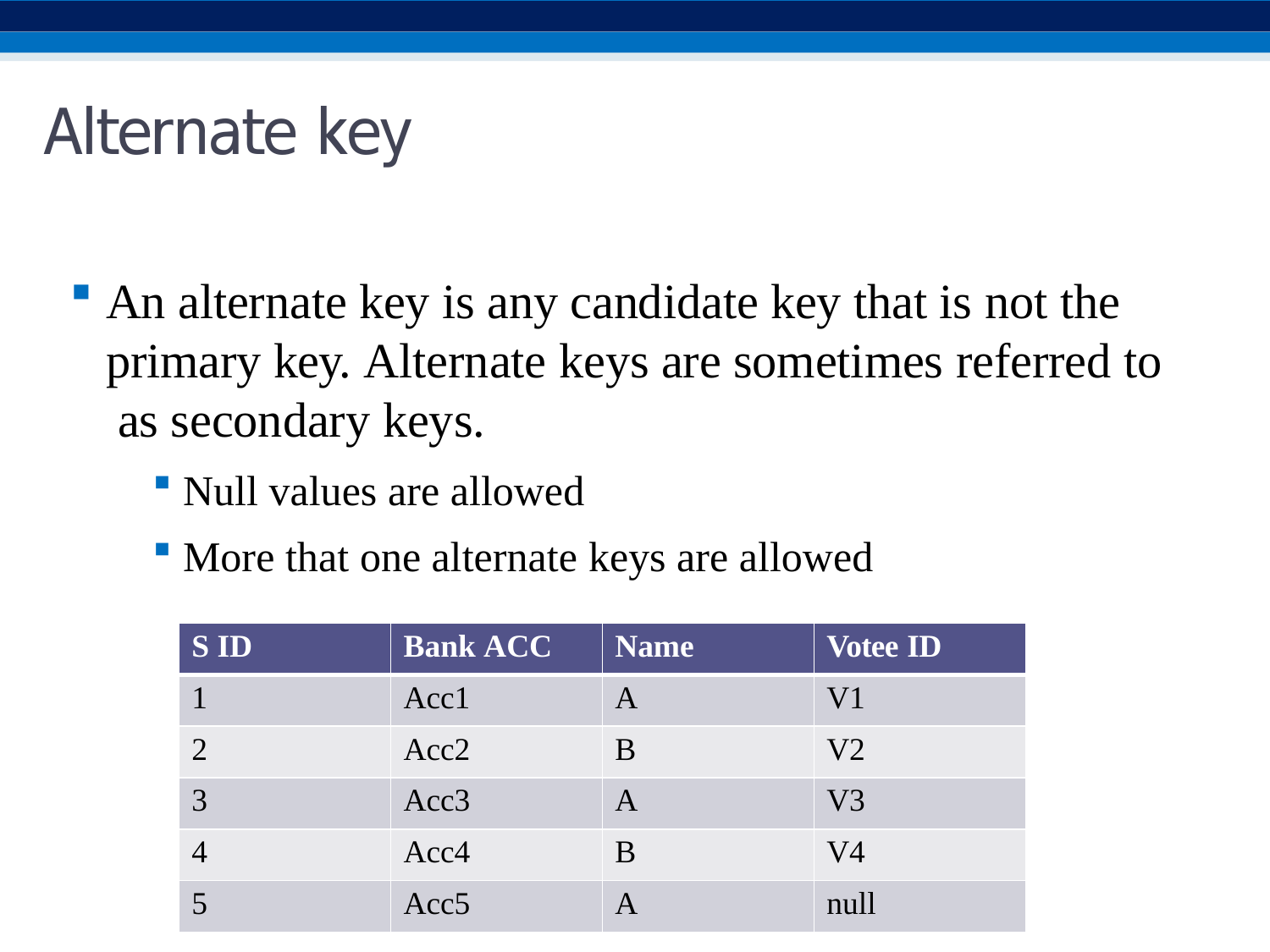

# Alternate key
An alternate key is any candidate key that is not the  primary key. Alternate keys are sometimes referred to  as secondary keys.
Null values are allowed
More that one alternate keys are allowed
| S ID | Bank ACC | Name | Votee ID |
| --- | --- | --- | --- |
| 1 | Acc1 | A | V1 |
| 2 | Acc2 | B | V2 |
| 3 | Acc3 | A | V3 |
| 4 | Acc4 | B | V4 |
| 5 | Acc5 | A | null |